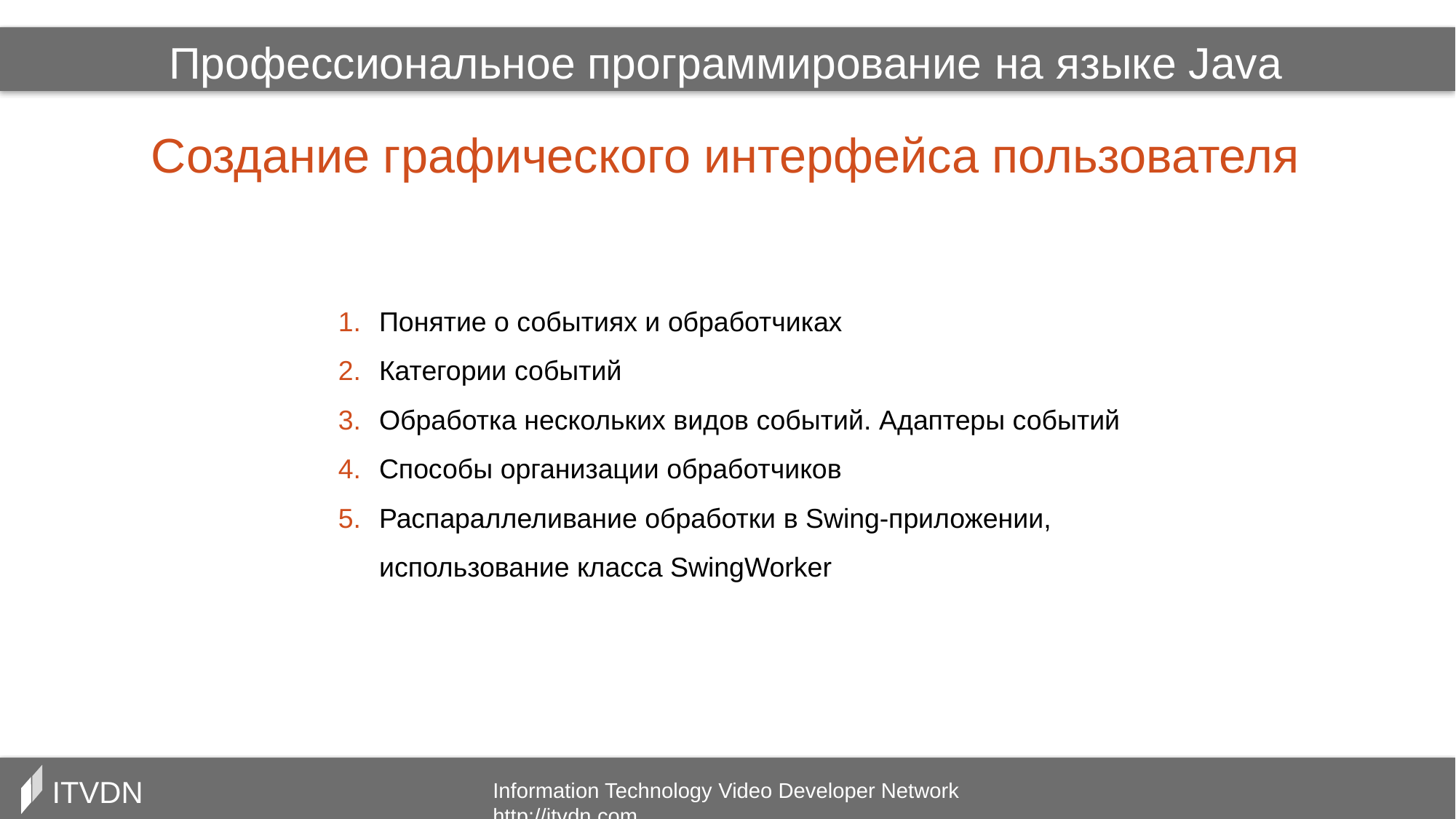

Профессиональное программирование на языке Java
Создание графического интерфейса пользователя
Понятие о событиях и обработчиках
Категории событий
Обработка нескольких видов событий. Адаптеры событий
Способы организации обработчиков
Распараллеливание обработки в Swing-приложении,
использование класса SwingWorker

ITVDN
Information Technology Video Developer Network                                                       http://itvdn.com